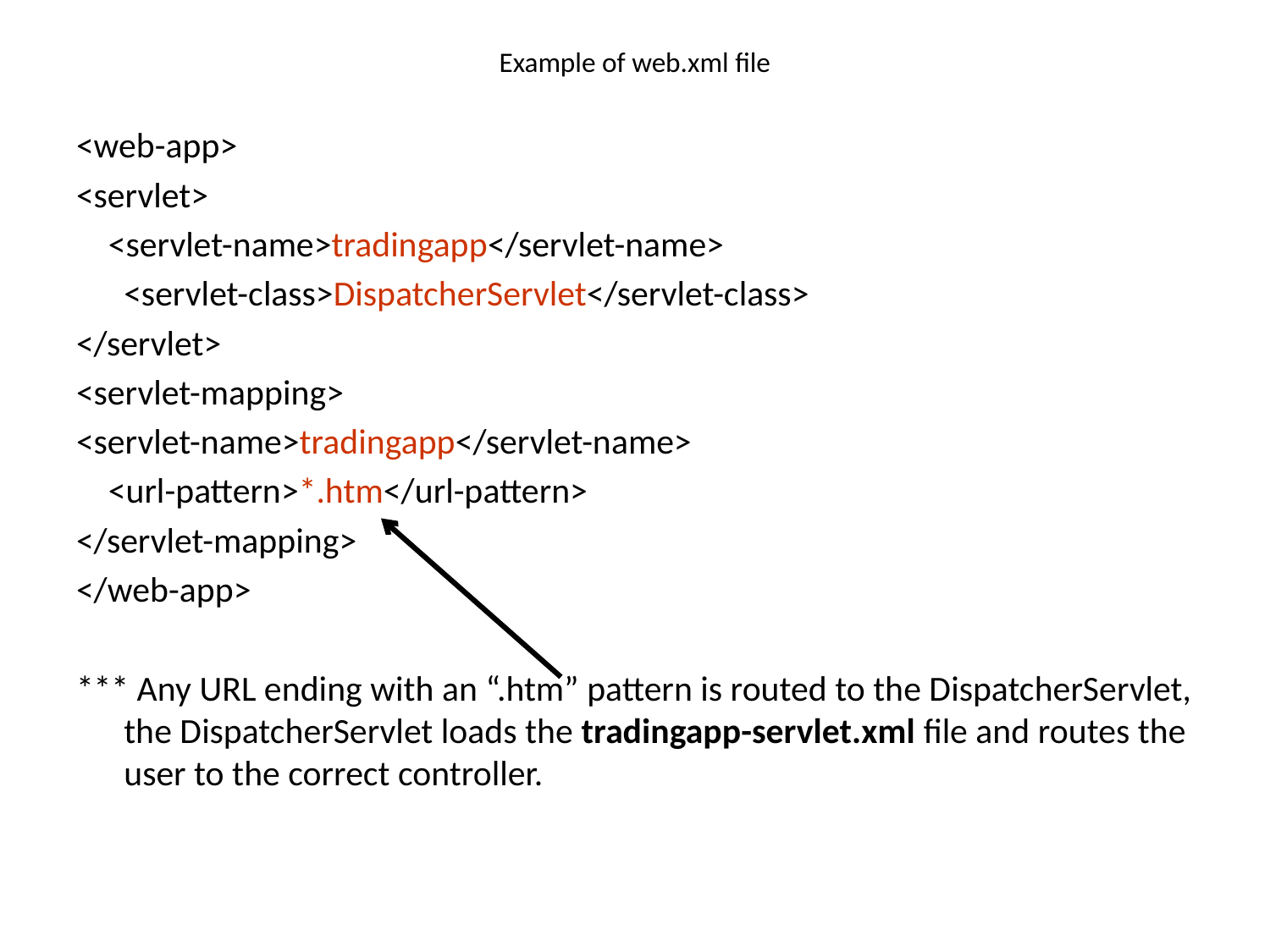

# Example of web.xml file
<web-app>
<servlet>
    <servlet-name>tradingapp</servlet-name>
	<servlet-class>DispatcherServlet</servlet-class>
</servlet>
<servlet-mapping>
<servlet-name>tradingapp</servlet-name>
    <url-pattern>*.htm</url-pattern>
</servlet-mapping>
</web-app>

*** Any URL ending with an “.htm” pattern is routed to the DispatcherServlet, the DispatcherServlet loads the tradingapp-servlet.xml file and routes the user to the correct controller.